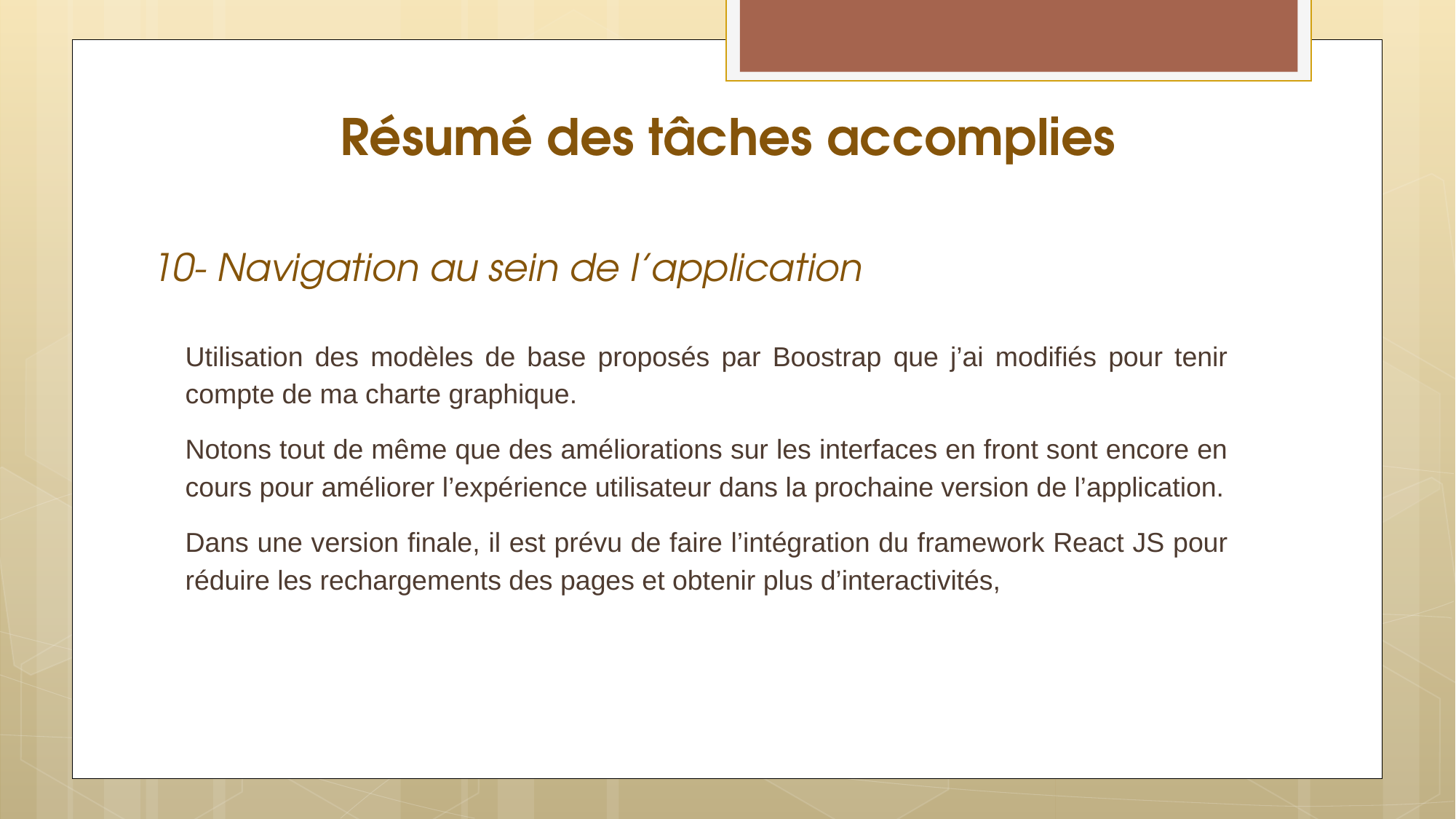

Résumé des tâches accomplies
# 10- Navigation au sein de l’application
Utilisation des modèles de base proposés par Boostrap que j’ai modifiés pour tenir compte de ma charte graphique.
Notons tout de même que des améliorations sur les interfaces en front sont encore en cours pour améliorer l’expérience utilisateur dans la prochaine version de l’application.
Dans une version finale, il est prévu de faire l’intégration du framework React JS pour réduire les rechargements des pages et obtenir plus d’interactivités,